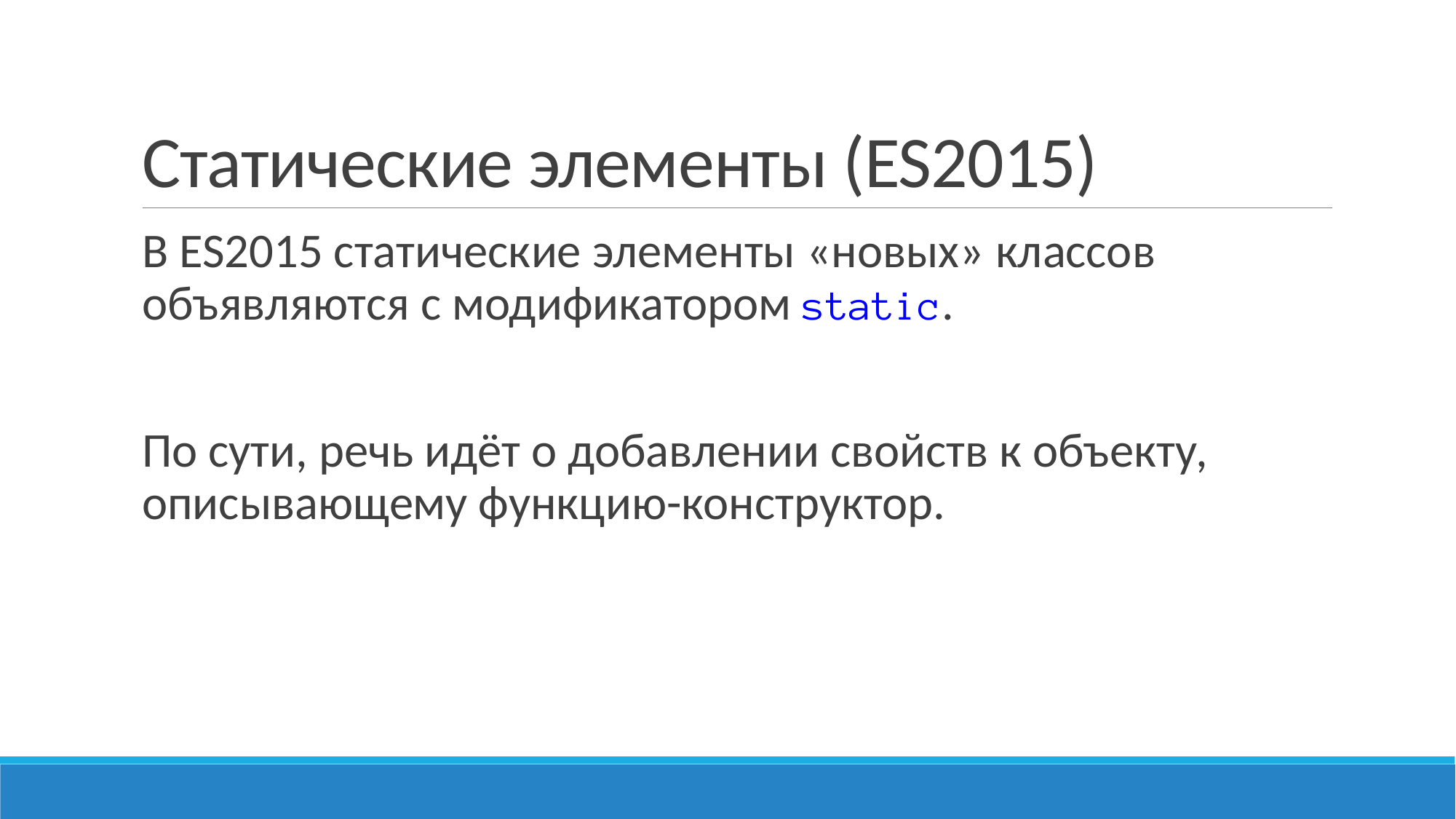

# Статические элементы (ES2015)
В ES2015 статические элементы «новых» классов объявляются с модификатором static.

По сути, речь идёт о добавлении свойств к объекту, описывающему функцию-конструктор.